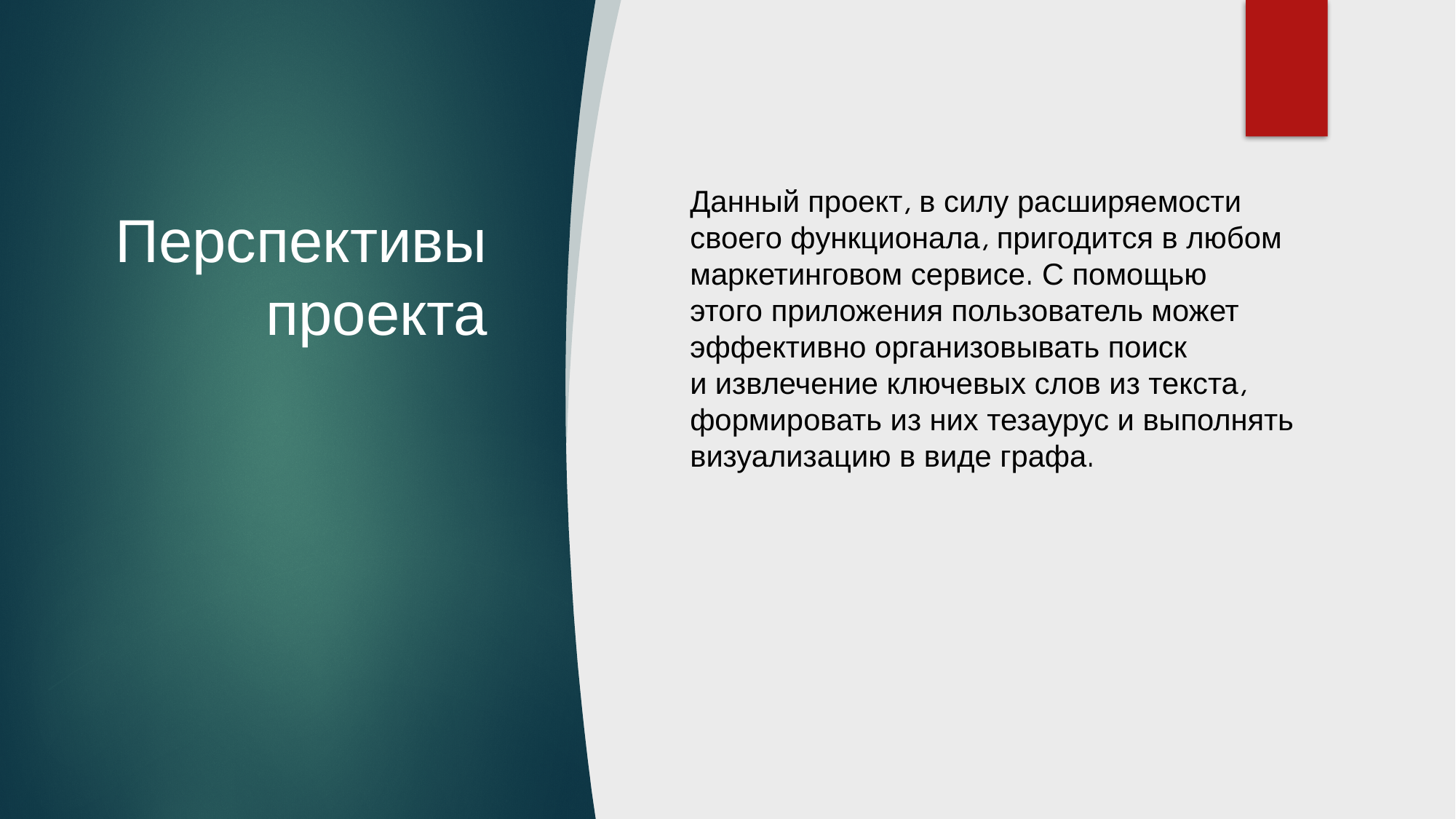

Данный проект, в силу расширяемости своего функционала, пригодится в любом маркетинговом сервисе. С помощью этого приложения пользователь может эффективно организовывать поиск и извлечение ключевых слов из текста, формировать из них тезаурус и выполнять визуализацию в виде графа.

# Перспективы проекта